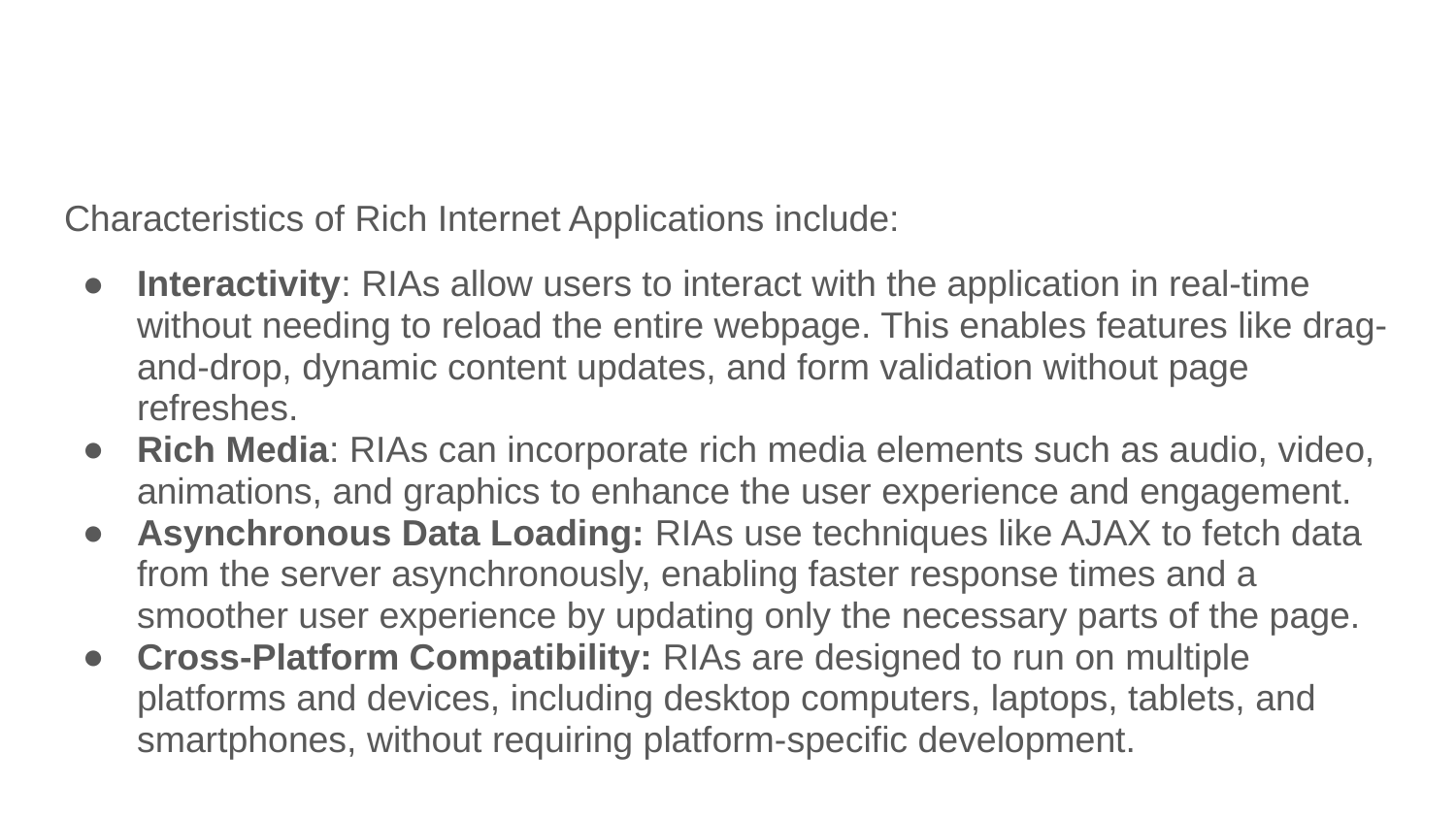

#
Characteristics of Rich Internet Applications include:
Interactivity: RIAs allow users to interact with the application in real-time without needing to reload the entire webpage. This enables features like drag-and-drop, dynamic content updates, and form validation without page refreshes.
Rich Media: RIAs can incorporate rich media elements such as audio, video, animations, and graphics to enhance the user experience and engagement.
Asynchronous Data Loading: RIAs use techniques like AJAX to fetch data from the server asynchronously, enabling faster response times and a smoother user experience by updating only the necessary parts of the page.
Cross-Platform Compatibility: RIAs are designed to run on multiple platforms and devices, including desktop computers, laptops, tablets, and smartphones, without requiring platform-specific development.